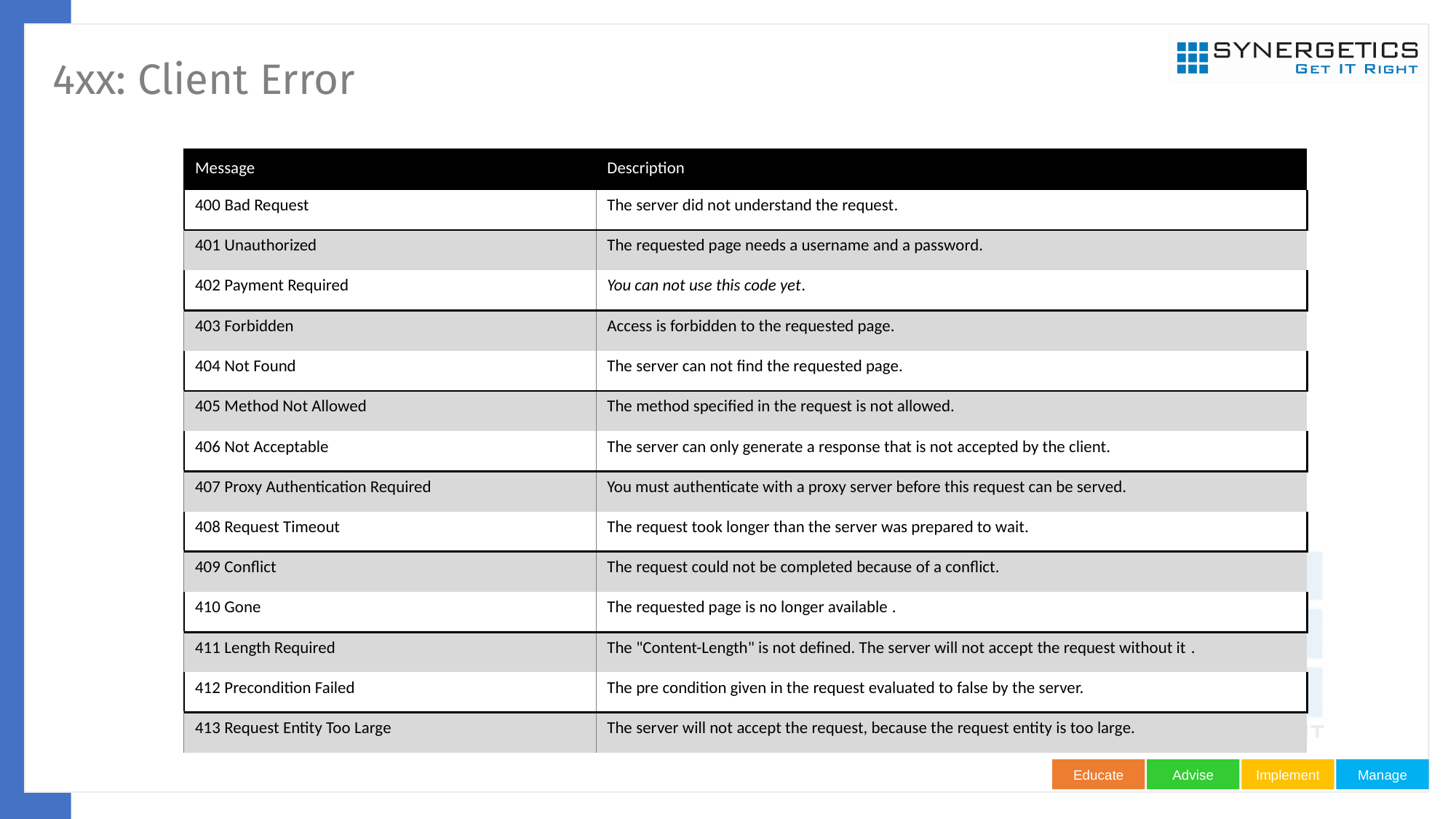

4xx: Client Error
| Message | Description |
| --- | --- |
| 400 Bad Request | The server did not understand the request. |
| 401 Unauthorized | The requested page needs a username and a password. |
| 402 Payment Required | You can not use this code yet. |
| 403 Forbidden | Access is forbidden to the requested page. |
| 404 Not Found | The server can not find the requested page. |
| 405 Method Not Allowed | The method specified in the request is not allowed. |
| 406 Not Acceptable | The server can only generate a response that is not accepted by the client. |
| 407 Proxy Authentication Required | You must authenticate with a proxy server before this request can be served. |
| 408 Request Timeout | The request took longer than the server was prepared to wait. |
| 409 Conflict | The request could not be completed because of a conflict. |
| 410 Gone | The requested page is no longer available . |
| 411 Length Required | The "Content-Length" is not defined. The server will not accept the request without it . |
| 412 Precondition Failed | The pre condition given in the request evaluated to false by the server. |
| 413 Request Entity Too Large | The server will not accept the request, because the request entity is too large. |